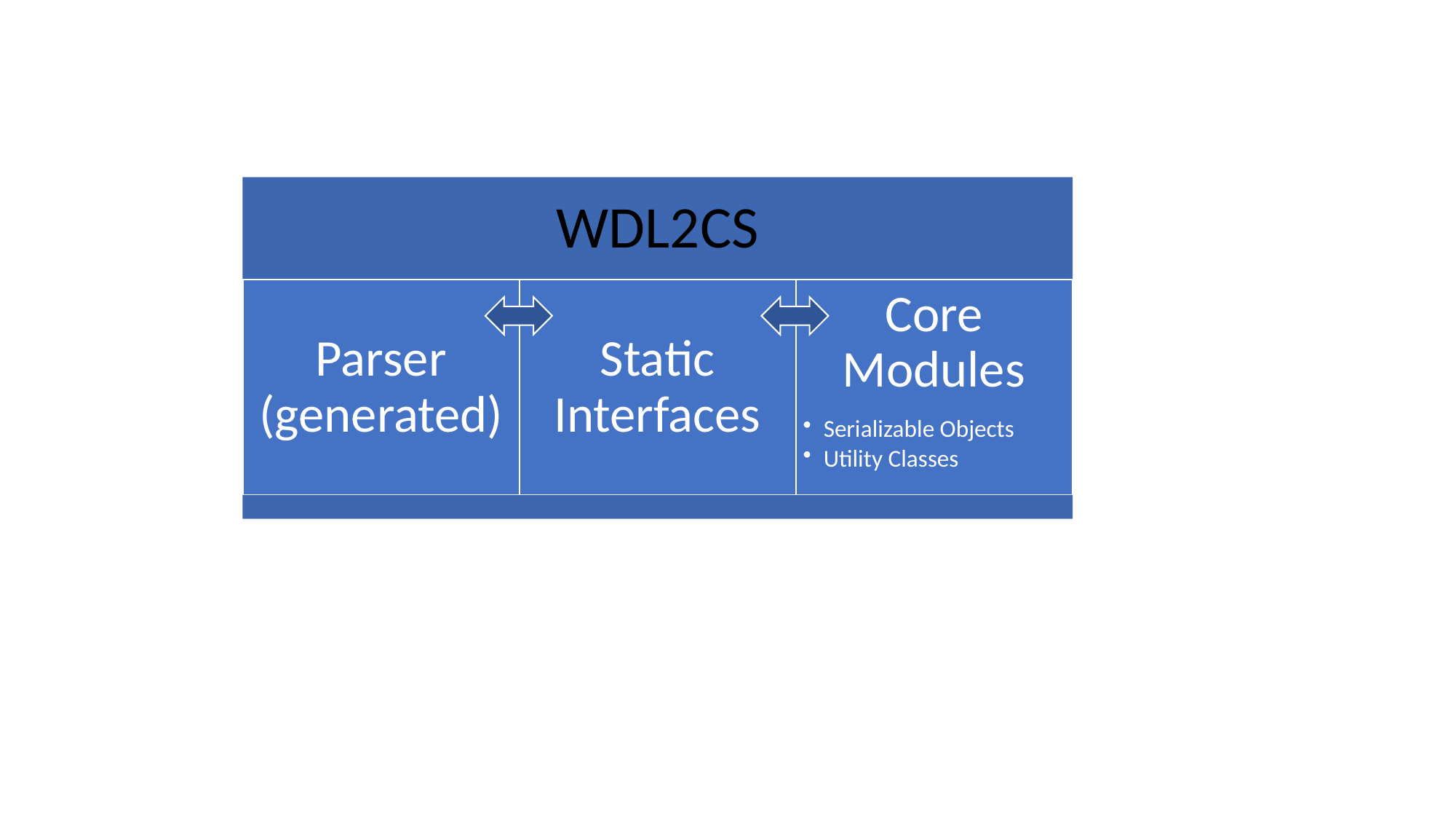

WDL2CS
Parser (generated)
Static Interfaces
Core Modules
Serializable Objects
Utility Classes